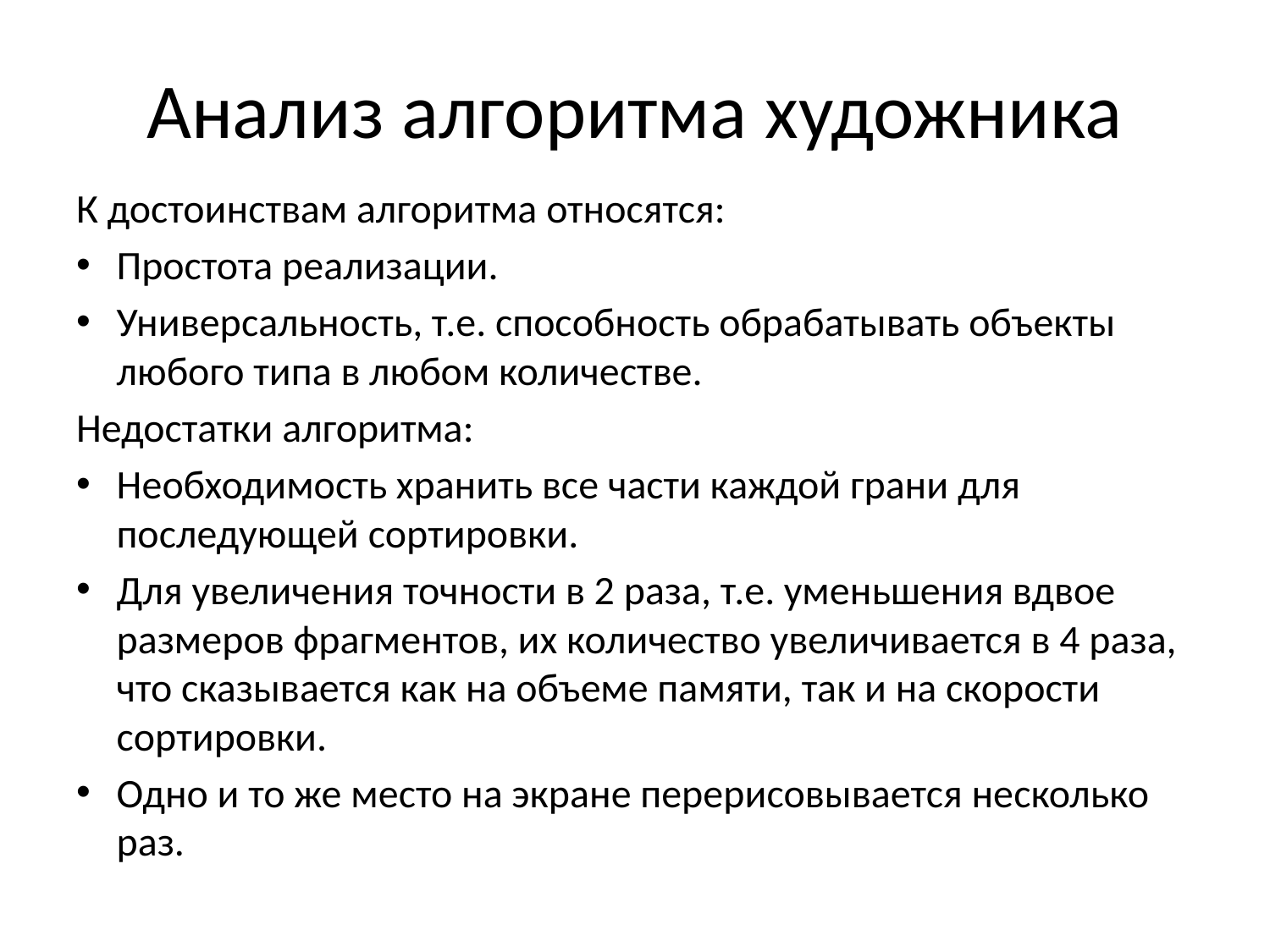

# Анализ алгоритма художника
К достоинствам алгоритма относятся:
Простота реализации.
Универсальность, т.е. способность обрабатывать объекты любого типа в любом количестве.
Недостатки алгоритма:
Необходимость хранить все части каждой грани для последующей сортировки.
Для увеличения точности в 2 раза, т.е. уменьшения вдвое размеров фрагментов, их количество увеличивается в 4 раза, что сказывается как на объеме памяти, так и на скорости сортировки.
Одно и то же место на экране перерисовывается несколько раз.